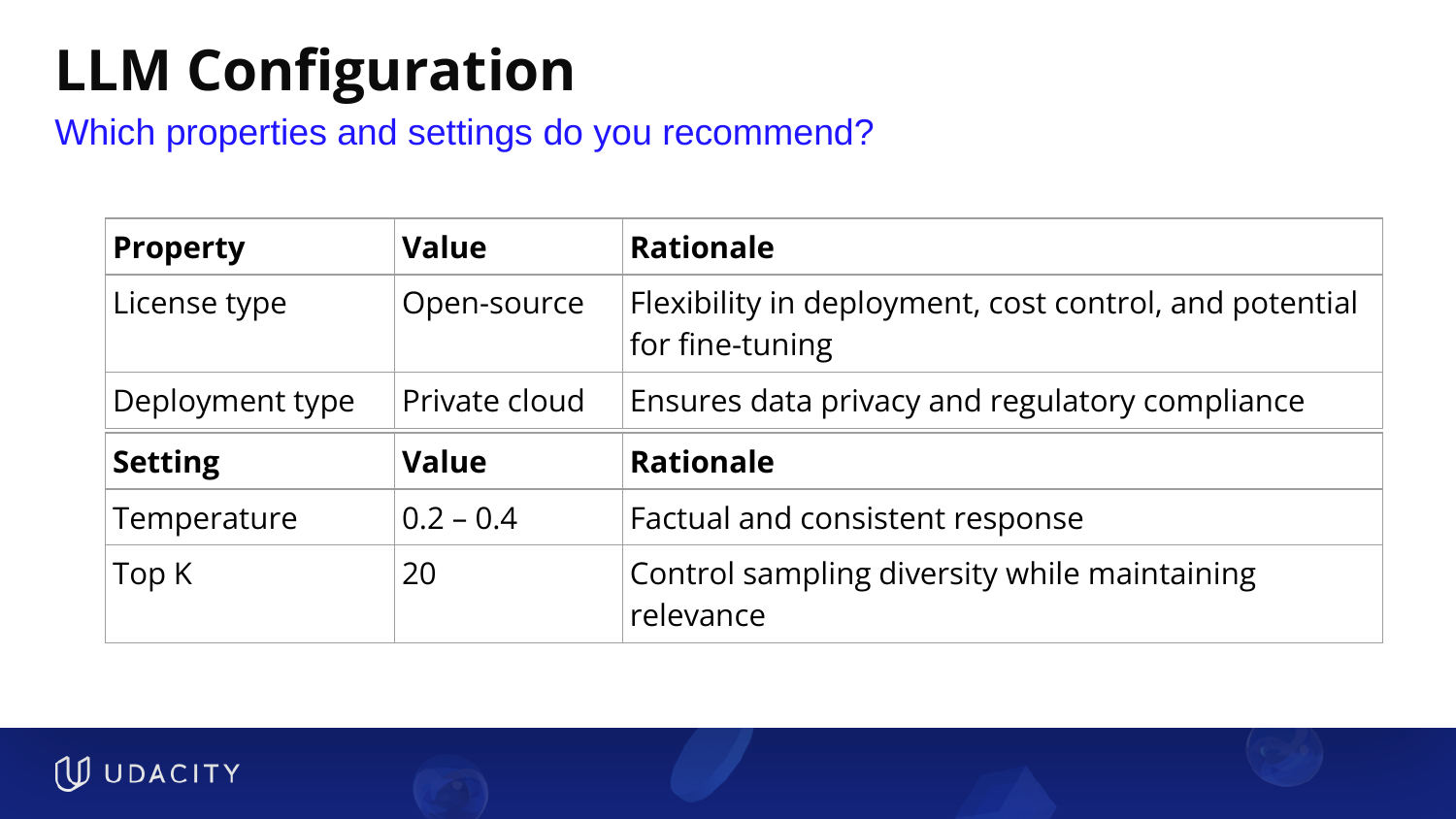

# LLM Configuration
Which properties and settings do you recommend?
| Property | Value | Rationale |
| --- | --- | --- |
| License type | Open-source | Flexibility in deployment, cost control, and potential for fine-tuning |
| Deployment type | Private cloud | Ensures data privacy and regulatory compliance |
| Setting | Value | Rationale |
| --- | --- | --- |
| Temperature | 0.2 – 0.4 | Factual and consistent response |
| Top K | 20 | Control sampling diversity while maintaining relevance |